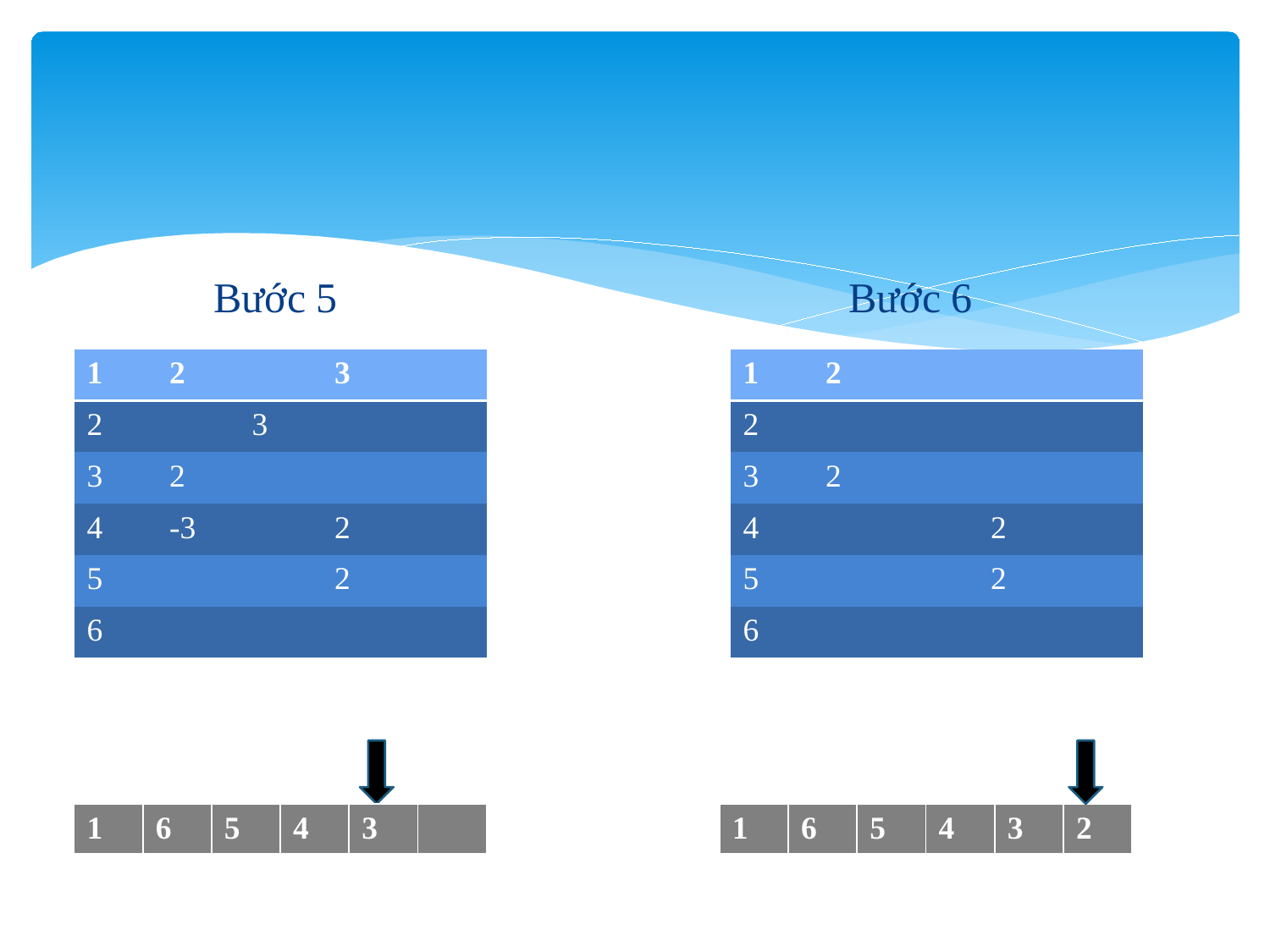

#
	Bước 5					Bước 6

| 1 | 2 |  | 3 |  |
| --- | --- | --- | --- | --- |
| 2 |  | 3 |  |  |
| 3 | 2 |  |  |  |
| 4 | -3 |  | 2 |  |
| 5 |  |  | 2 |  |
| 6 |  |  |  |  |
| 1 | 2 |  |  |  |
| --- | --- | --- | --- | --- |
| 2 |  |  |  |  |
| 3 | 2 |  |  |  |
| 4 |  |  | 2 |  |
| 5 |  |  | 2 |  |
| 6 |  |  |  |  |

| 1 | 6 | 5 | 4 | 3 |  |
| --- | --- | --- | --- | --- | --- |
| 1 | 6 | 5 | 4 | 3 | 2 |
| --- | --- | --- | --- | --- | --- |